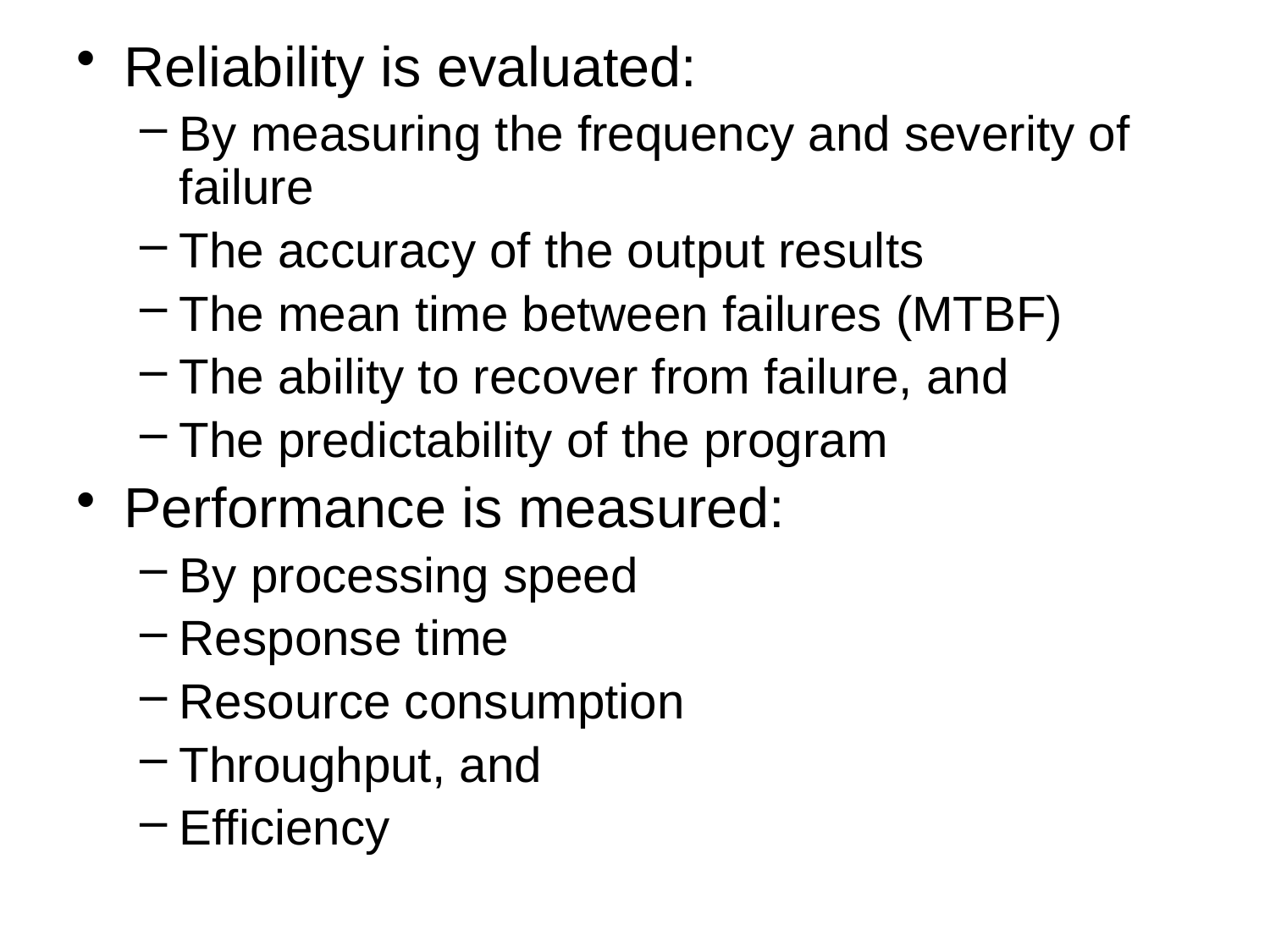

Reliability is evaluated:
By measuring the frequency and severity of failure
The accuracy of the output results
The mean time between failures (MTBF)
The ability to recover from failure, and
The predictability of the program
Performance is measured:
By processing speed
Response time
Resource consumption
Throughput, and
Efficiency